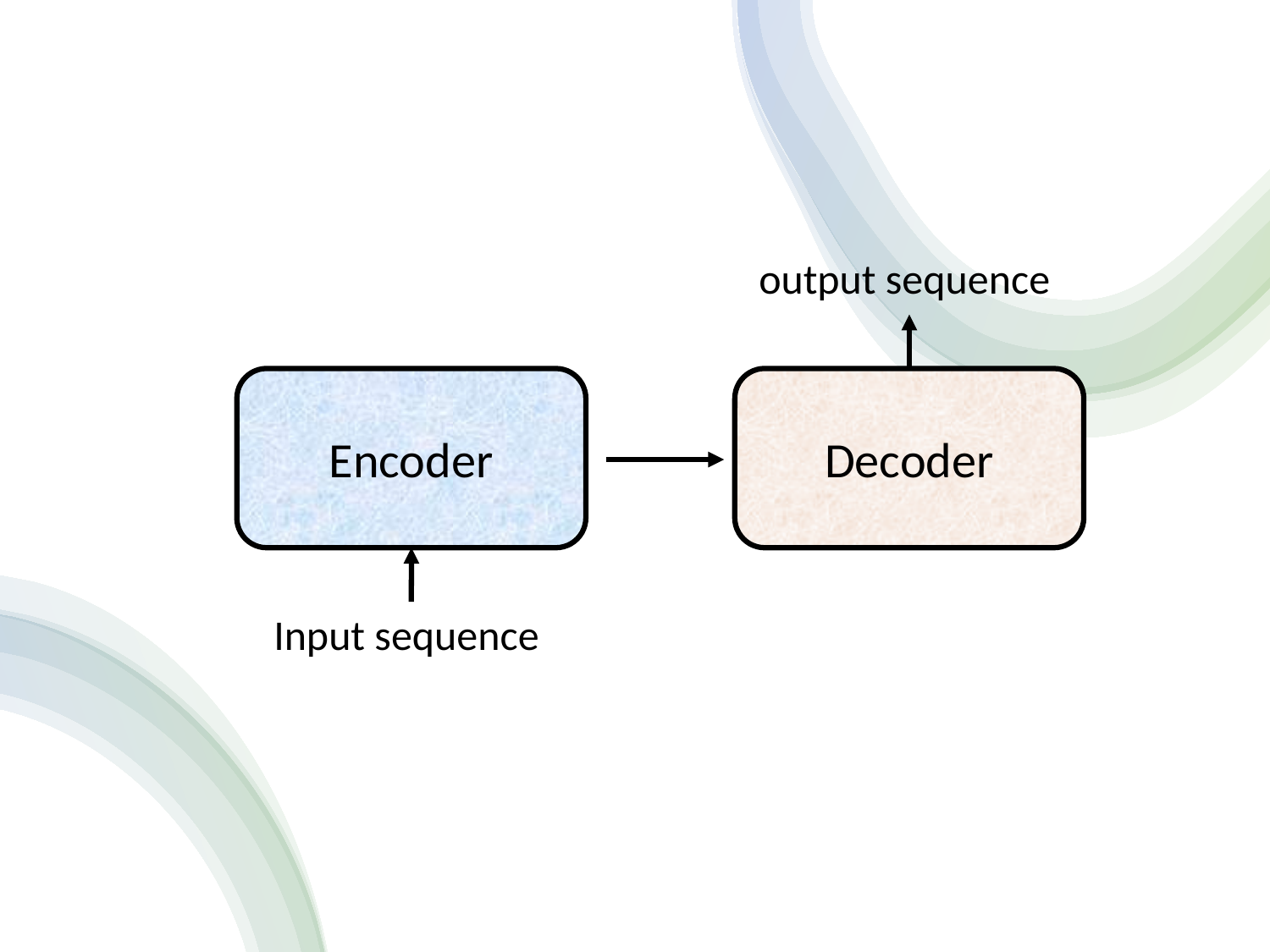

output sequence
Encoder
Decoder
Input sequence

5